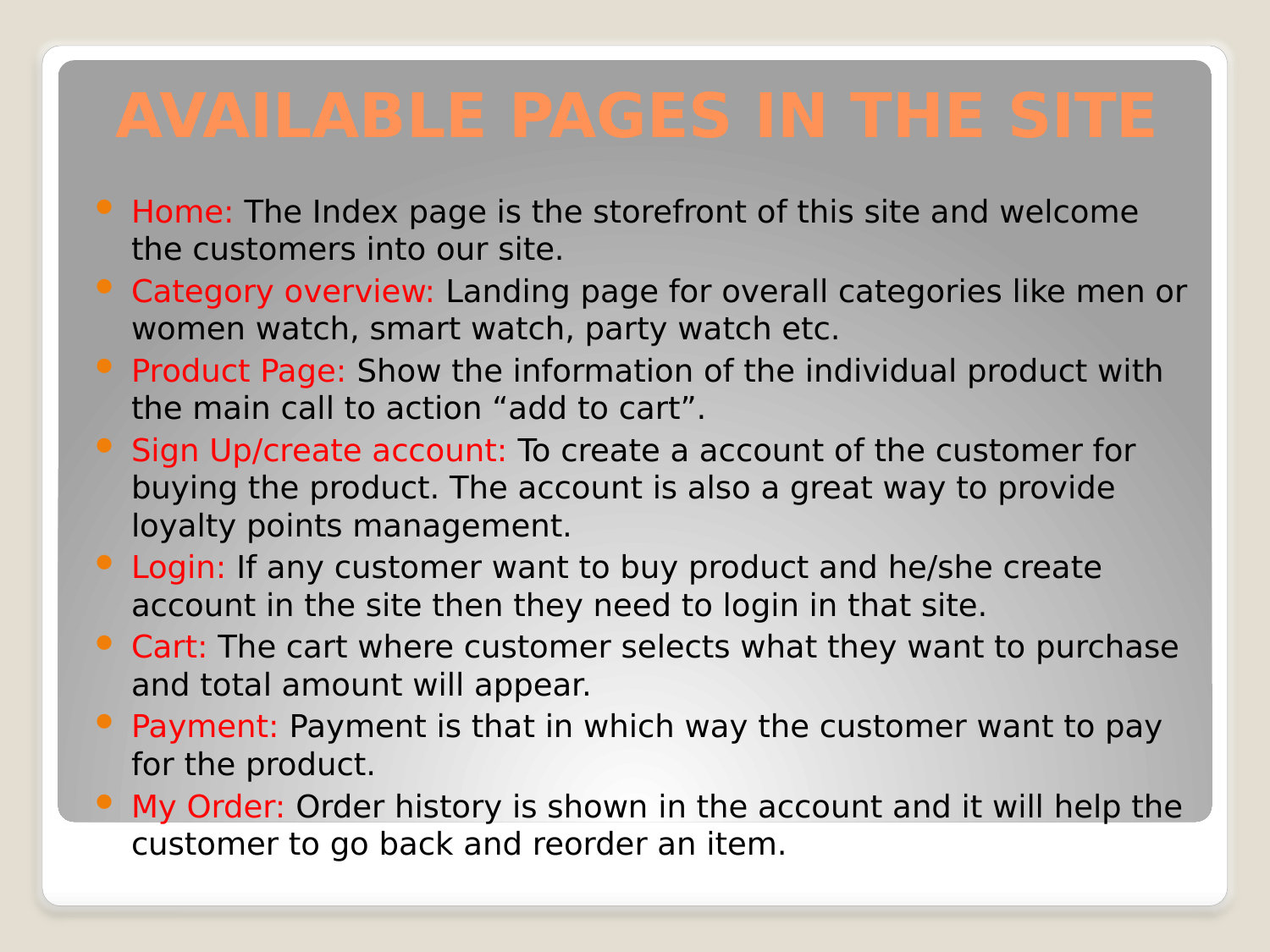

# AVAILABLE PAGES IN THE SITE
Home: The Index page is the storefront of this site and welcome the customers into our site.
Category overview: Landing page for overall categories like men or women watch, smart watch, party watch etc.
Product Page: Show the information of the individual product with the main call to action “add to cart”.
Sign Up/create account: To create a account of the customer for buying the product. The account is also a great way to provide loyalty points management.
Login: If any customer want to buy product and he/she create account in the site then they need to login in that site.
Cart: The cart where customer selects what they want to purchase and total amount will appear.
Payment: Payment is that in which way the customer want to pay for the product.
My Order: Order history is shown in the account and it will help the customer to go back and reorder an item.